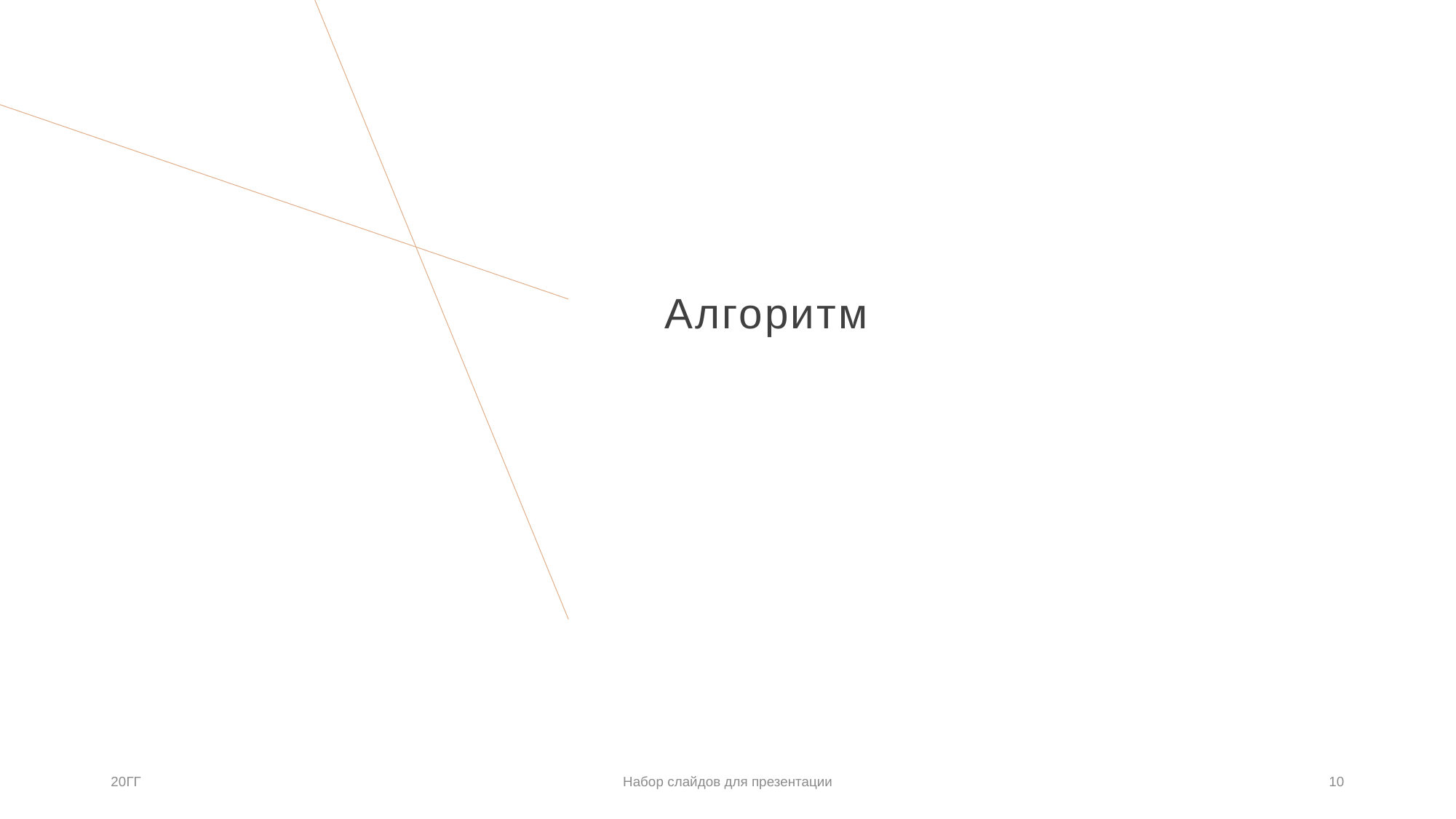

# Алгоритм

20ГГ
Набор слайдов для презентации
10